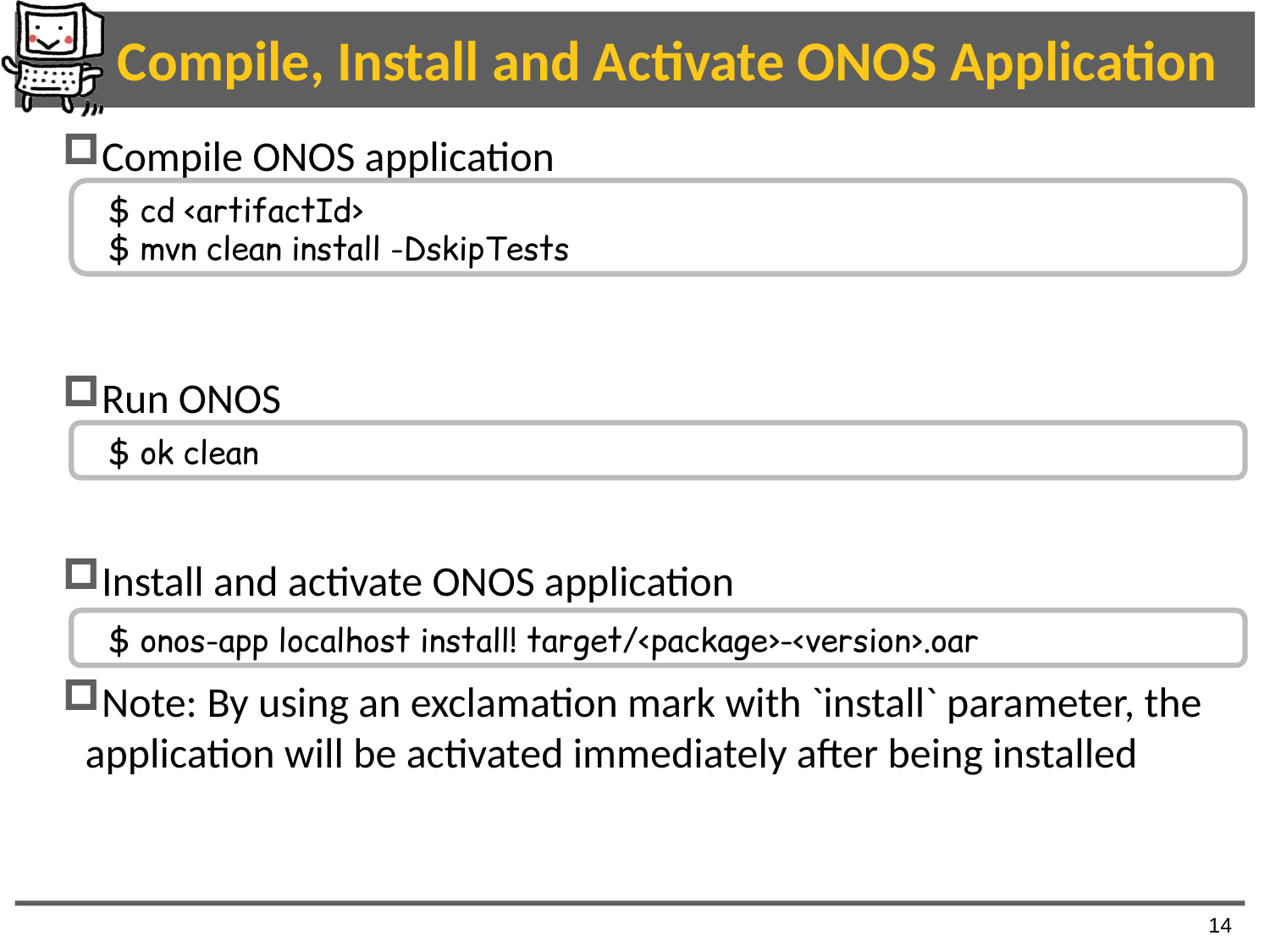

# Compile, Install and Activate ONOS Application
Compile ONOS application

Run ONOS

Install and activate ONOS application

Note: By using an exclamation mark with `install` parameter, the application will be activated immediately after being installed
$ cd <artifactId>
$ mvn clean install -DskipTests

$ ok clean

$ onos-app localhost install! target/<package>-<version>.oar

14